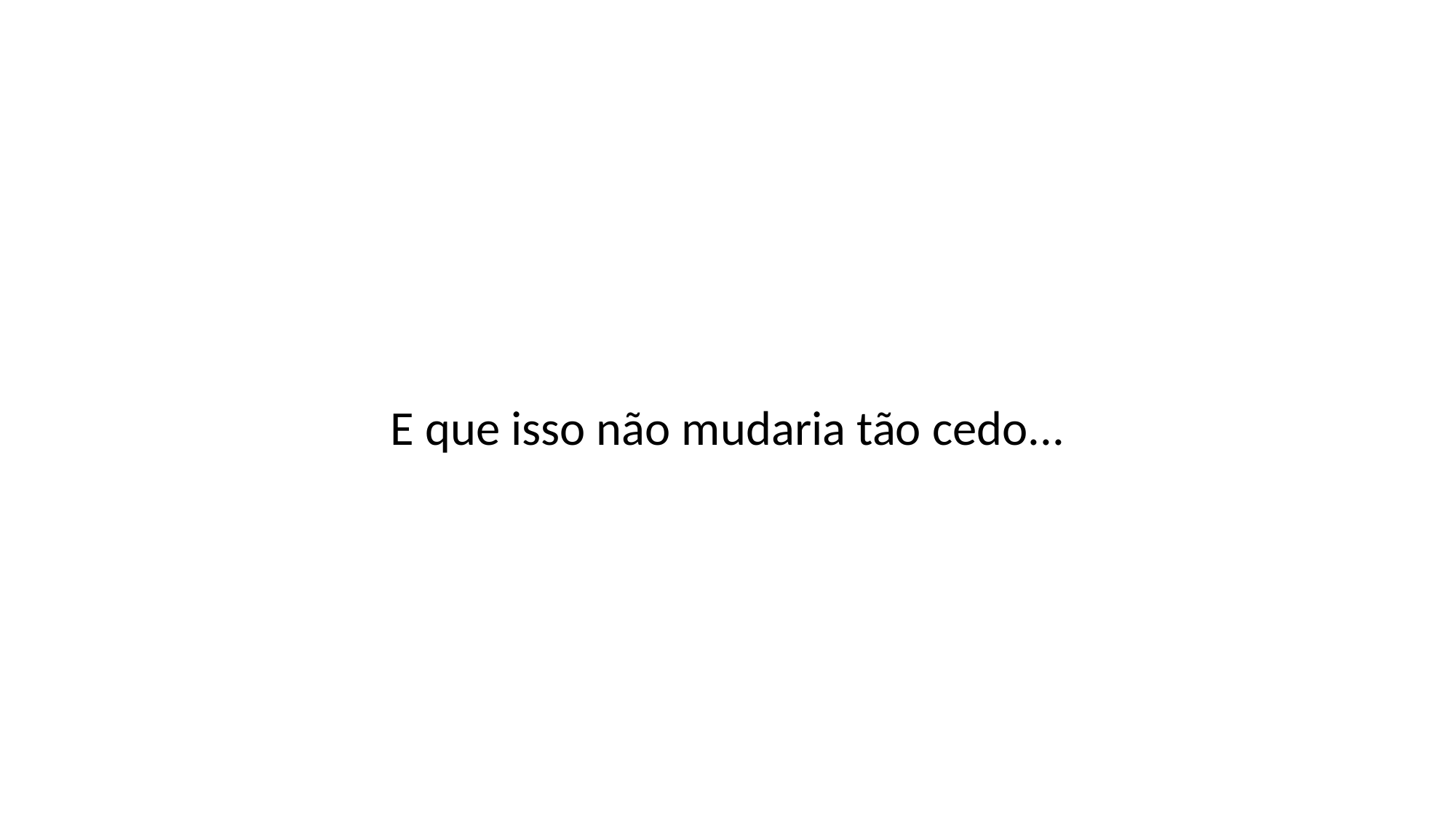

E que isso não mudaria tão cedo...